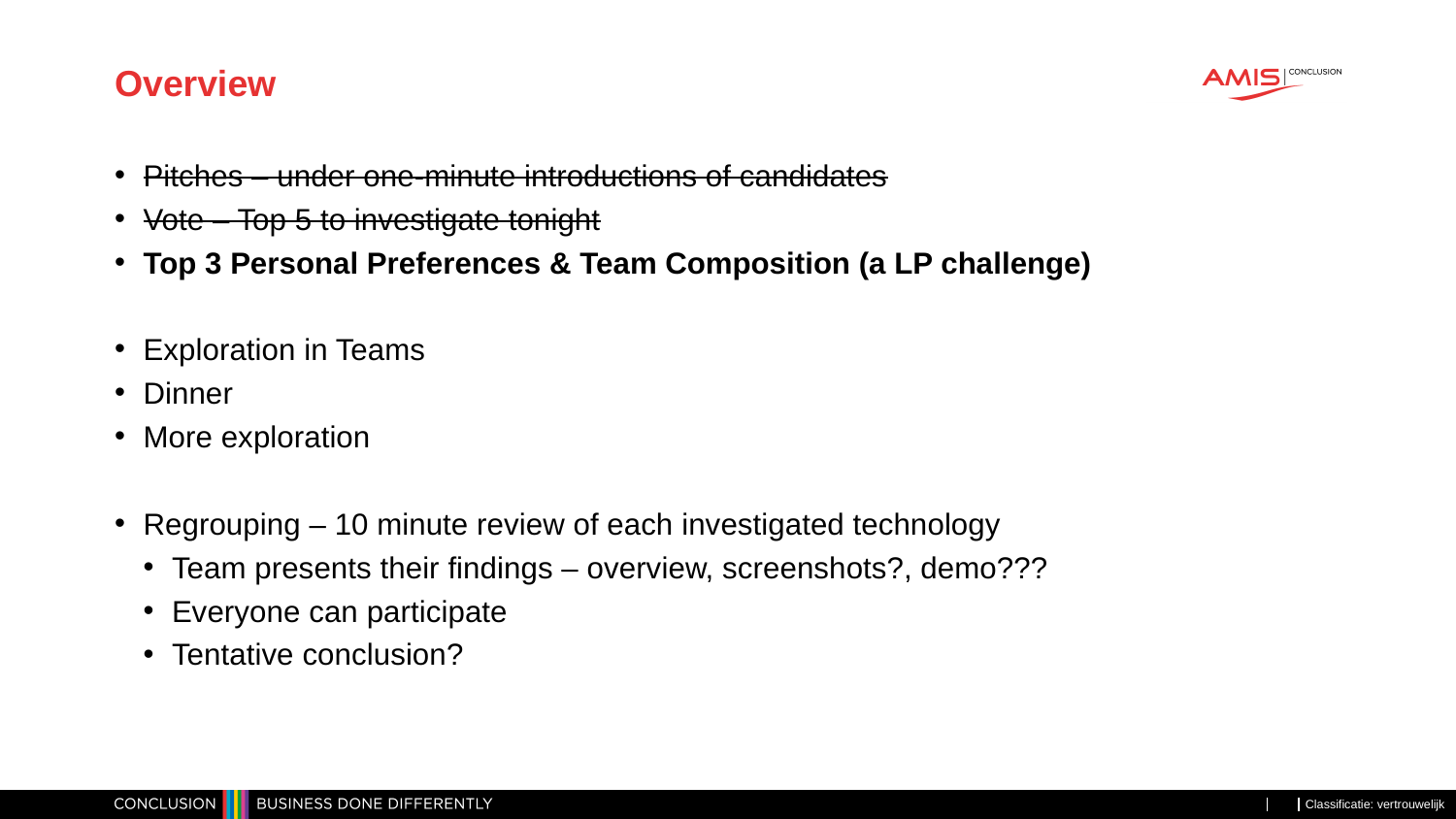

# Overview
Pitches – under one-minute introductions of candidates
Vote – Top 5 to investigate tonight
Top 3 Personal Preferences & Team Composition (a LP challenge)

Exploration in Teams
Dinner
More exploration

Regrouping – 10 minute review of each investigated technology
Team presents their findings – overview, screenshots?, demo???
Everyone can participate
Tentative conclusion?